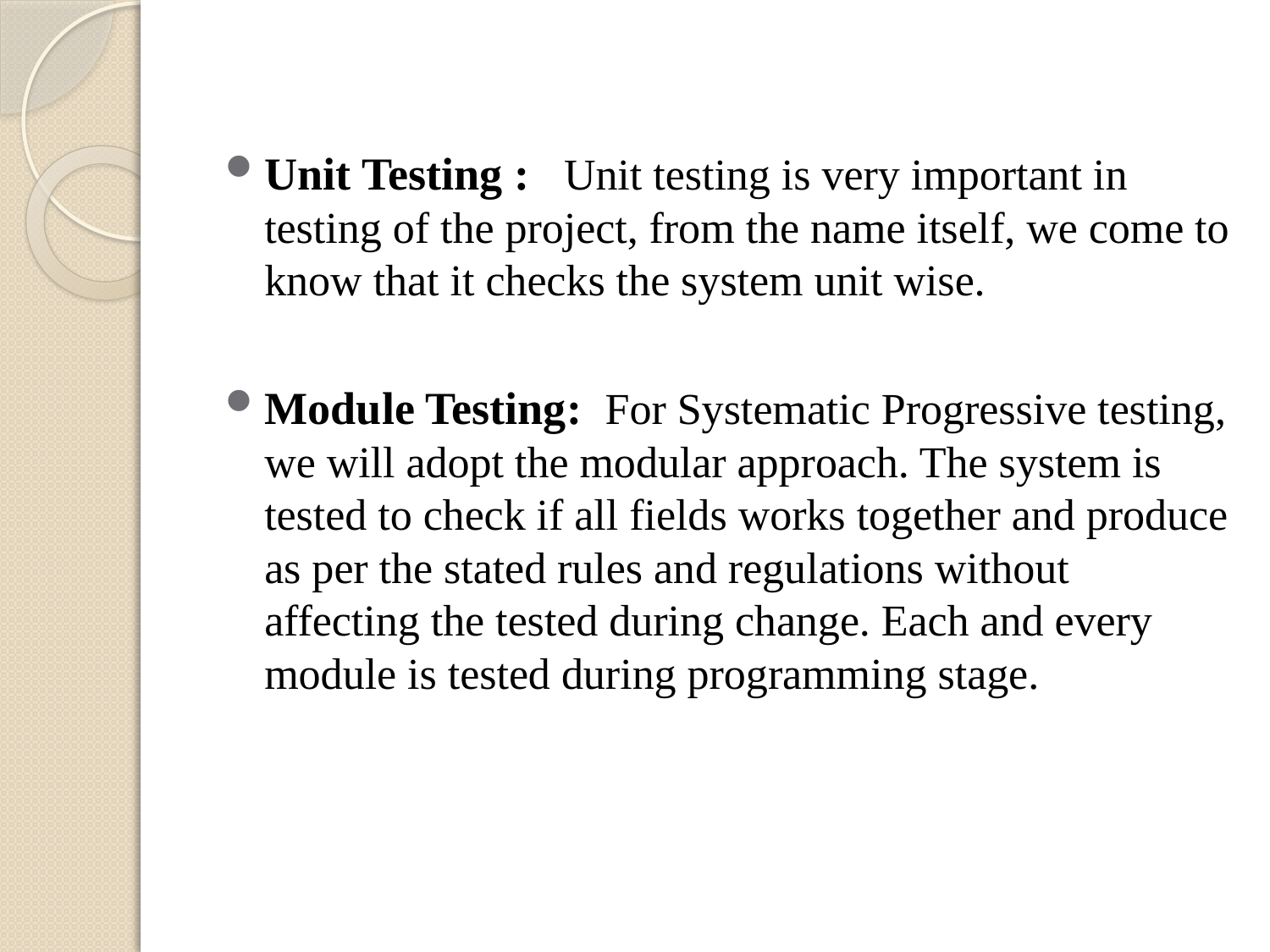

Unit Testing :   Unit testing is very important in testing of the project, from the name itself, we come to know that it checks the system unit wise.

Module Testing:  For Systematic Progressive testing, we will adopt the modular approach. The system is tested to check if all fields works together and produce as per the stated rules and regulations without affecting the tested during change. Each and every module is tested during programming stage.